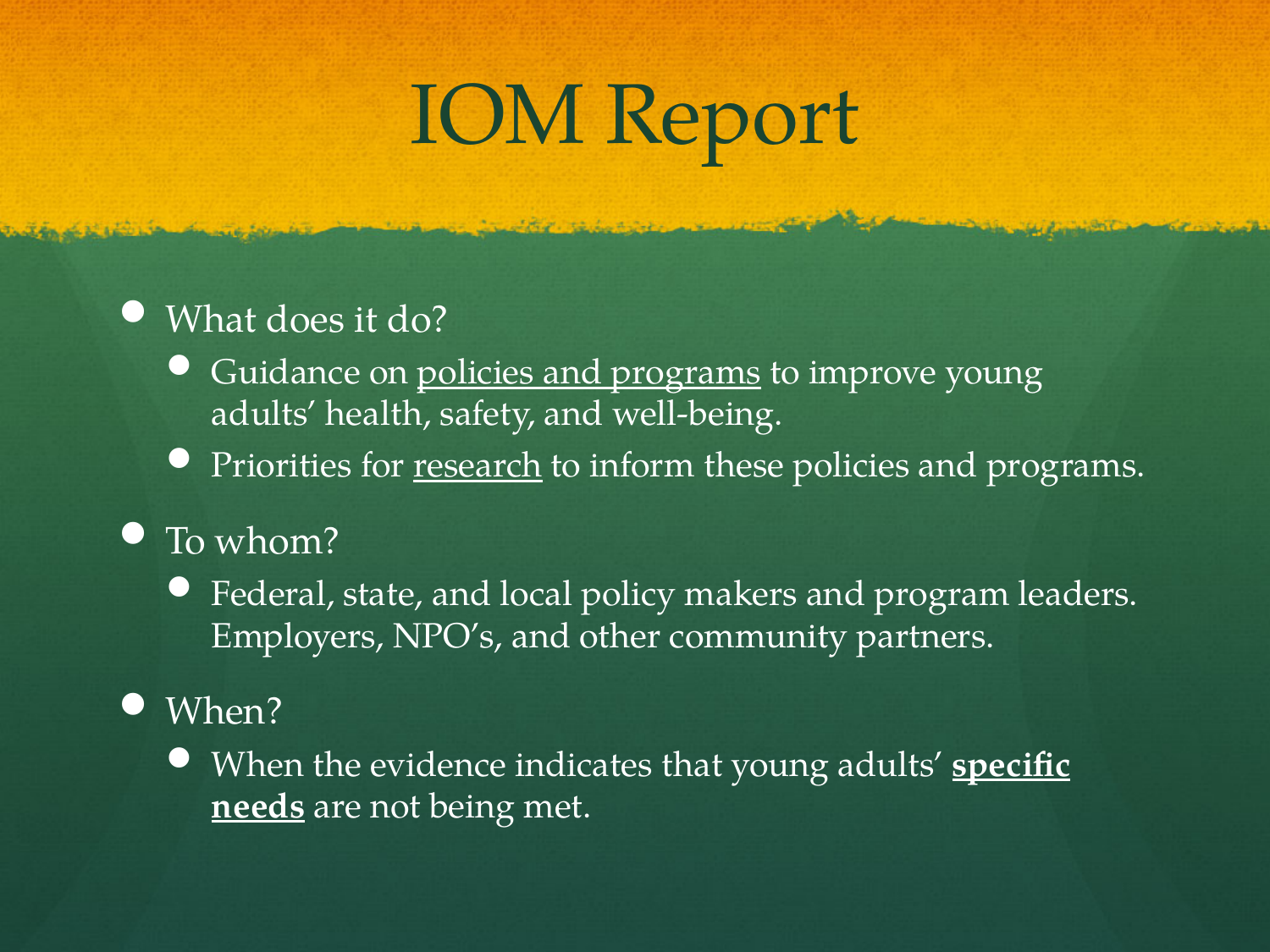

# IOM Report
What does it do?
Guidance on policies and programs to improve young adults’ health, safety, and well-being.
Priorities for research to inform these policies and programs.
To whom?
Federal, state, and local policy makers and program leaders. Employers, NPO’s, and other community partners.
When?
When the evidence indicates that young adults’ specific needs are not being met.